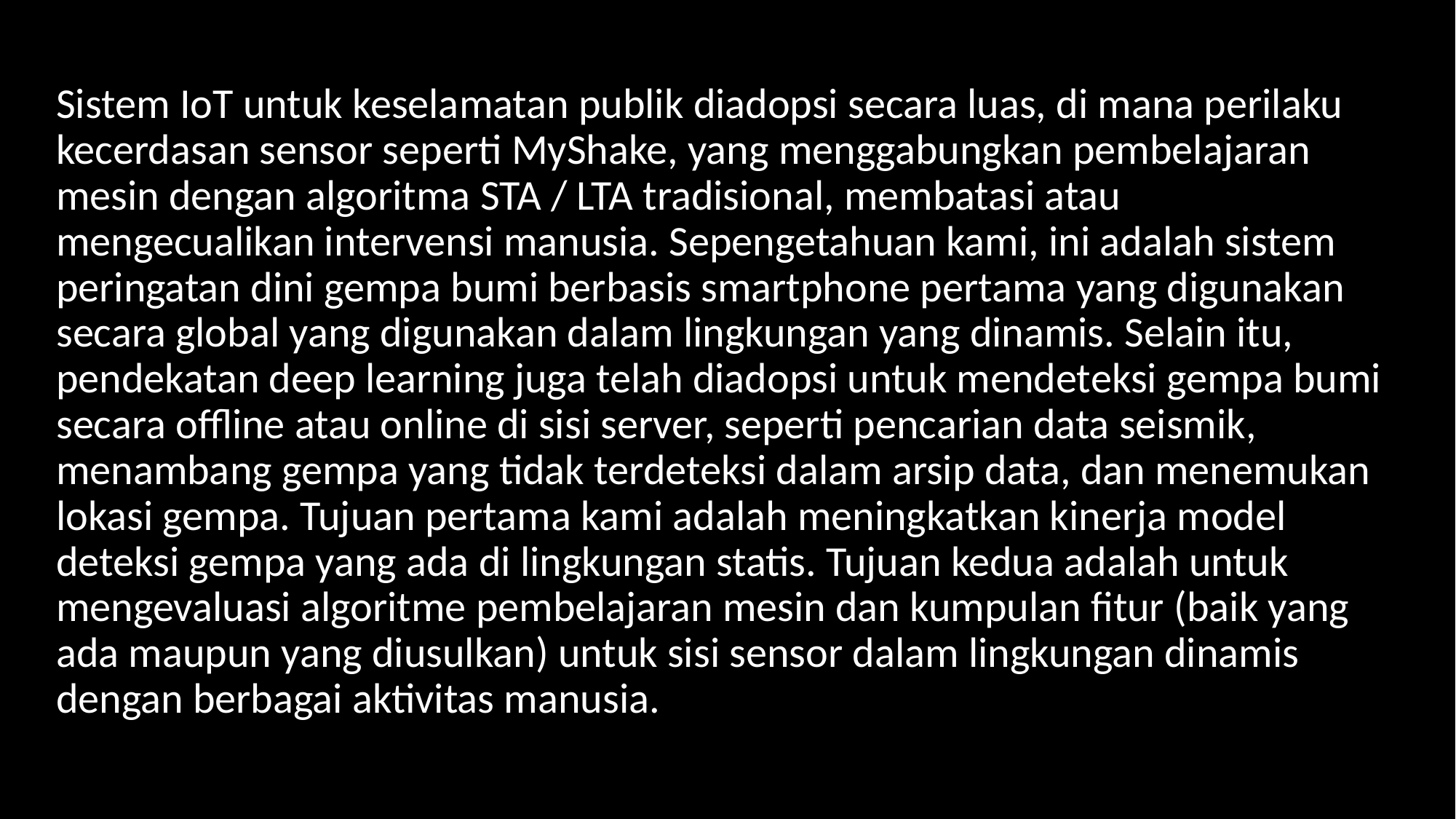

Sistem IoT untuk keselamatan publik diadopsi secara luas, di mana perilaku kecerdasan sensor seperti MyShake, yang menggabungkan pembelajaran mesin dengan algoritma STA / LTA tradisional, membatasi atau mengecualikan intervensi manusia. Sepengetahuan kami, ini adalah sistem peringatan dini gempa bumi berbasis smartphone pertama yang digunakan secara global yang digunakan dalam lingkungan yang dinamis. Selain itu, pendekatan deep learning juga telah diadopsi untuk mendeteksi gempa bumi secara offline atau online di sisi server, seperti pencarian data seismik, menambang gempa yang tidak terdeteksi dalam arsip data, dan menemukan lokasi gempa. Tujuan pertama kami adalah meningkatkan kinerja model deteksi gempa yang ada di lingkungan statis. Tujuan kedua adalah untuk mengevaluasi algoritme pembelajaran mesin dan kumpulan fitur (baik yang ada maupun yang diusulkan) untuk sisi sensor dalam lingkungan dinamis dengan berbagai aktivitas manusia.